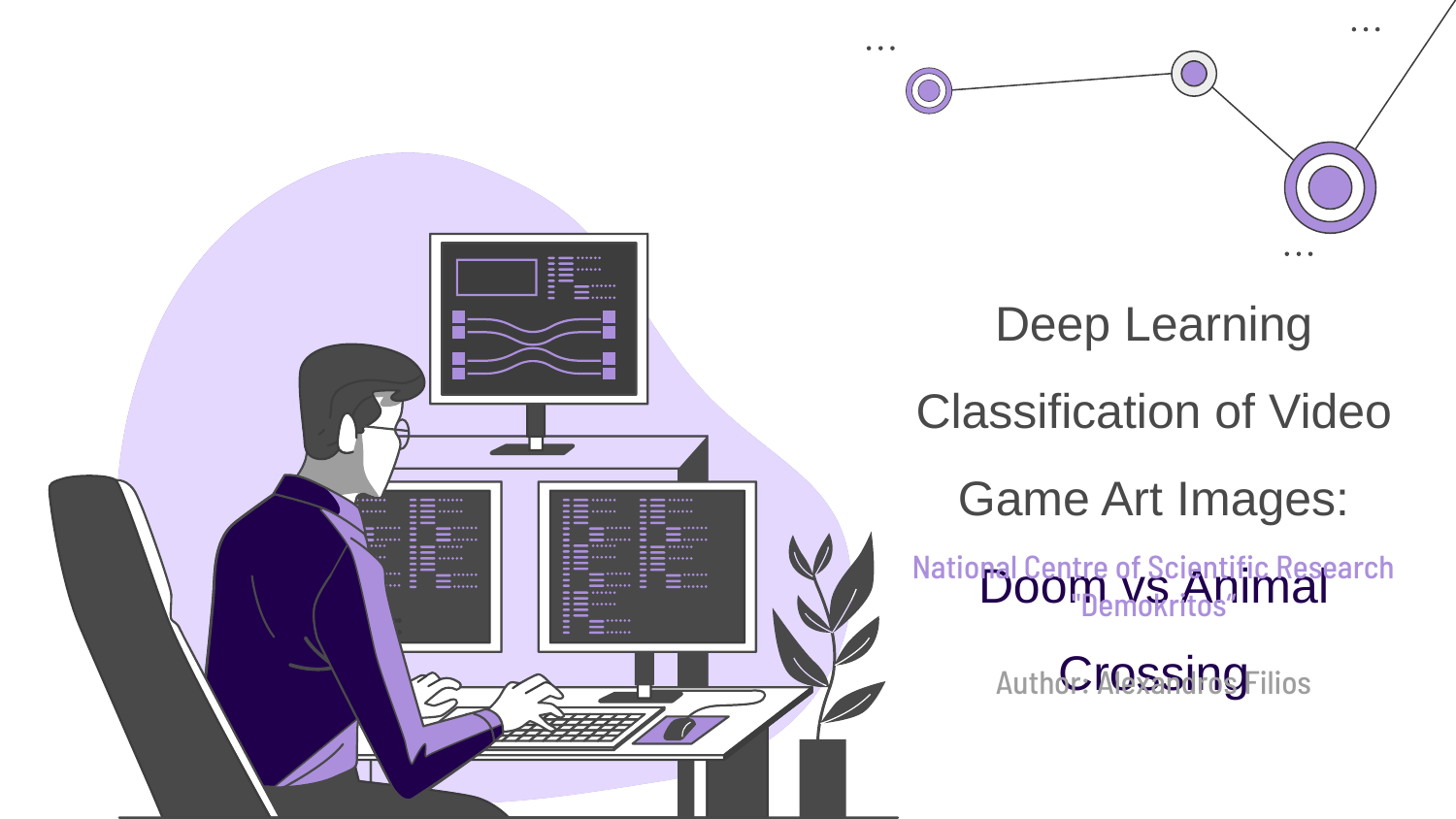

# Deep Learning Classification of Video Game Art Images: Doom vs Animal Crossing
National Centre of Scientific Research
"Demokritos“

Author: Alexandros Filios